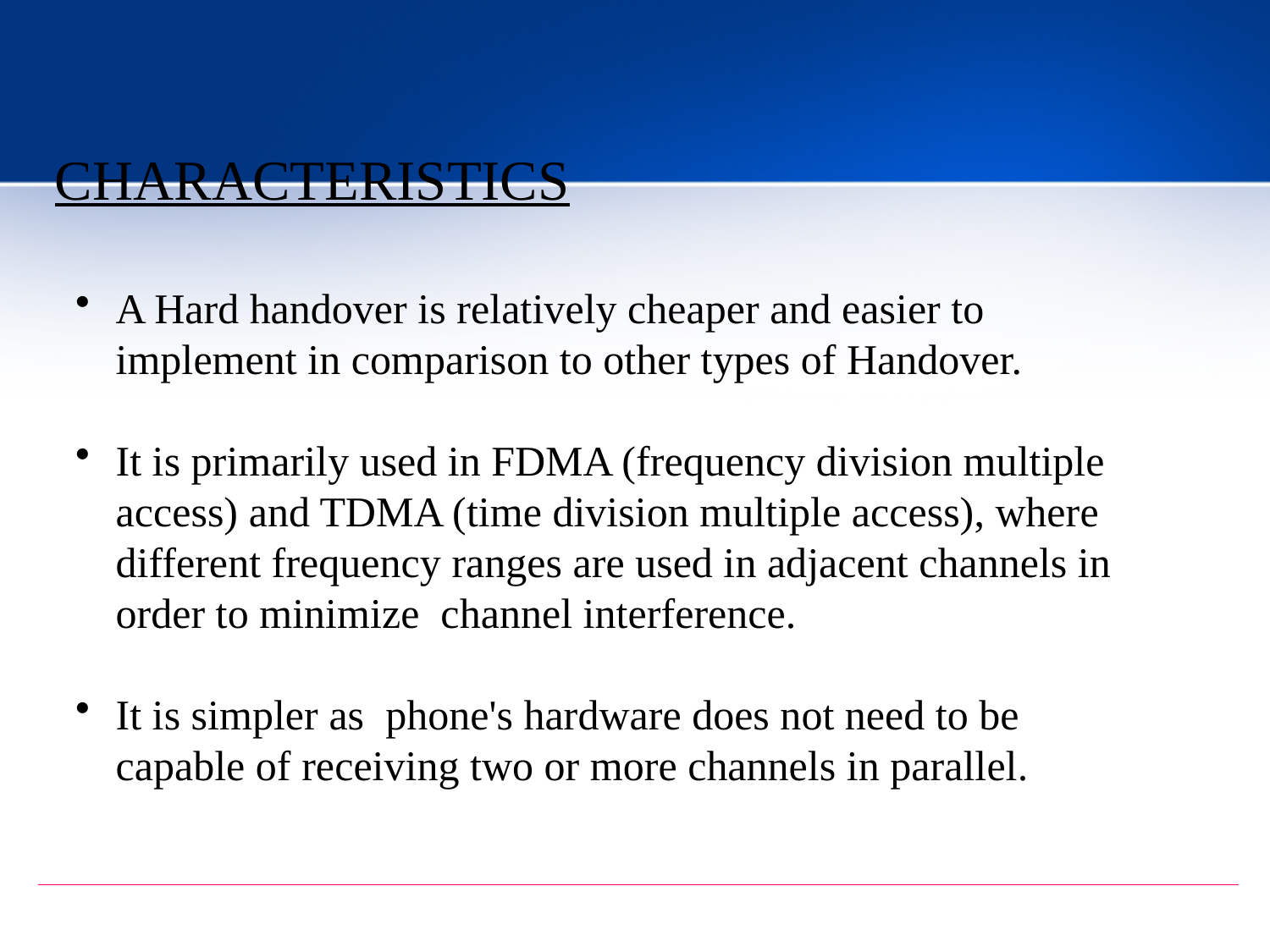

CHARACTERISTICS
A Hard handover is relatively cheaper and easier to implement in comparison to other types of Handover.

It is primarily used in FDMA (frequency division multiple access) and TDMA (time division multiple access), where different frequency ranges are used in adjacent channels in order to minimize  channel interference.

It is simpler as  phone's hardware does not need to be capable of receiving two or more channels in parallel.